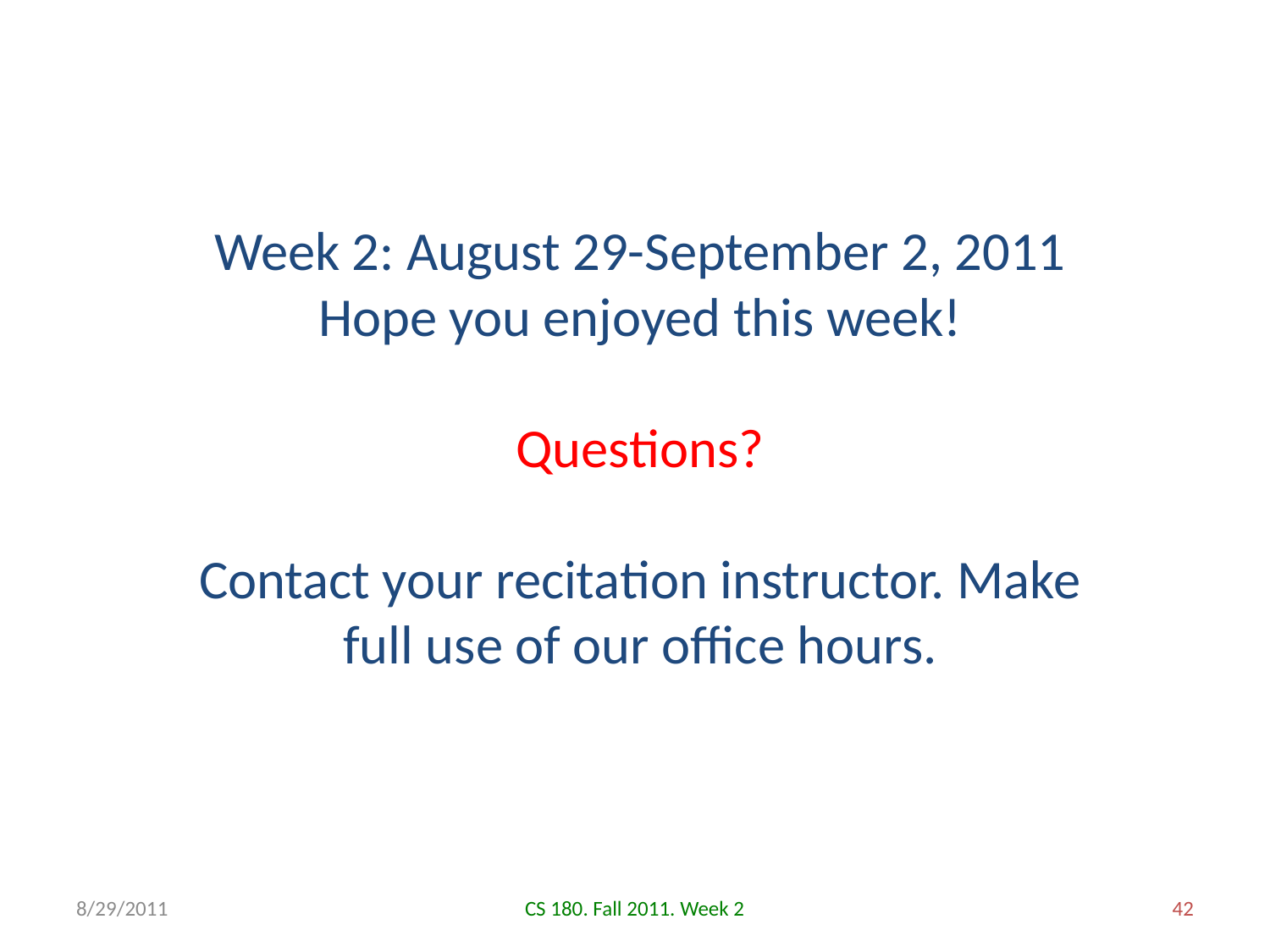

Week 2: August 29-September 2, 2011
Hope you enjoyed this week!
Questions?
Contact your recitation instructor. Make full use of our office hours.
8/29/2011
CS 180. Fall 2011. Week 2
42